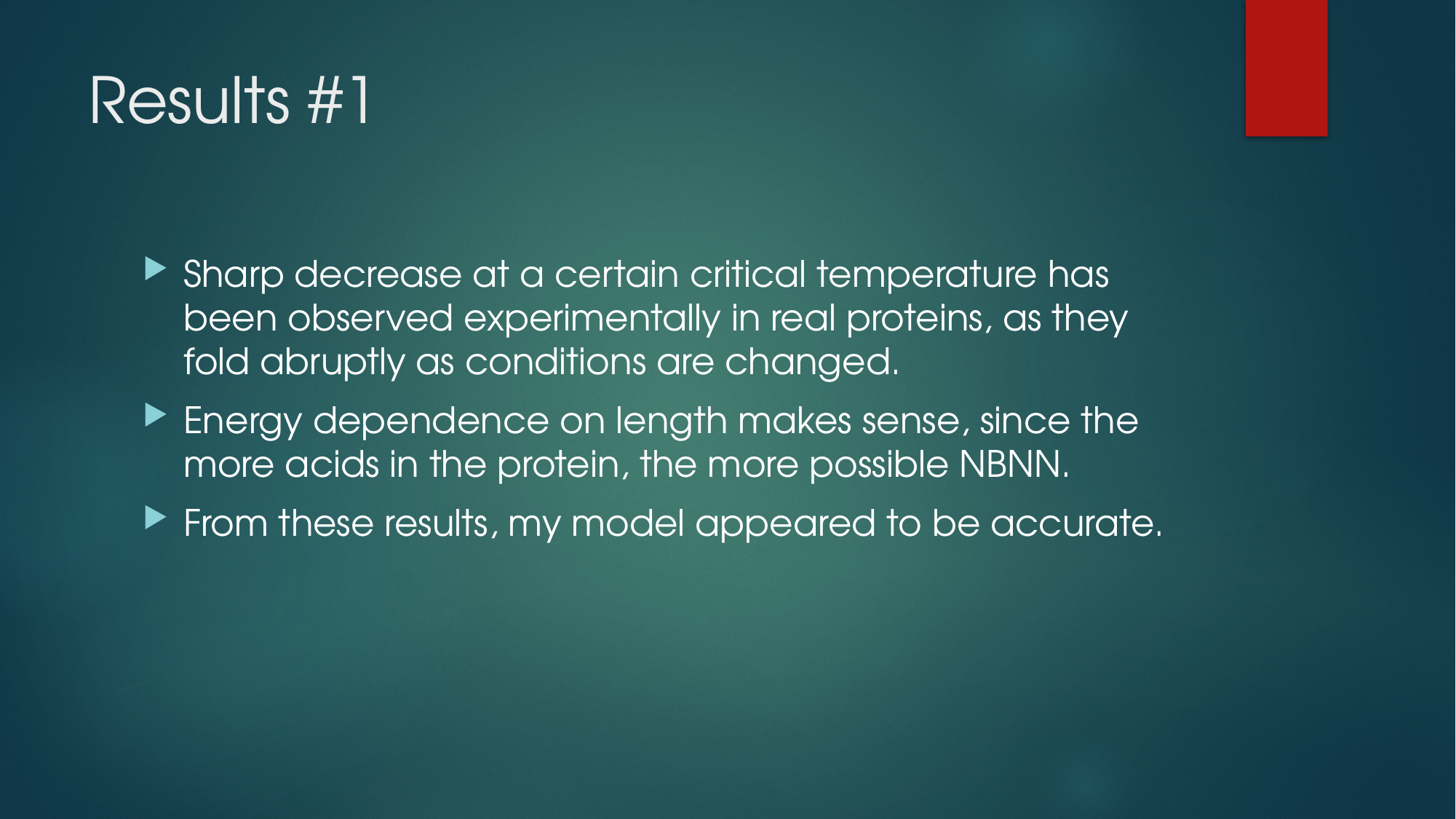

# Results #1
Sharp decrease at a certain critical temperature has been observed experimentally in real proteins, as they fold abruptly as conditions are changed.
Energy dependence on length makes sense, since the more acids in the protein, the more possible NBNN.
From these results, my model appeared to be accurate.